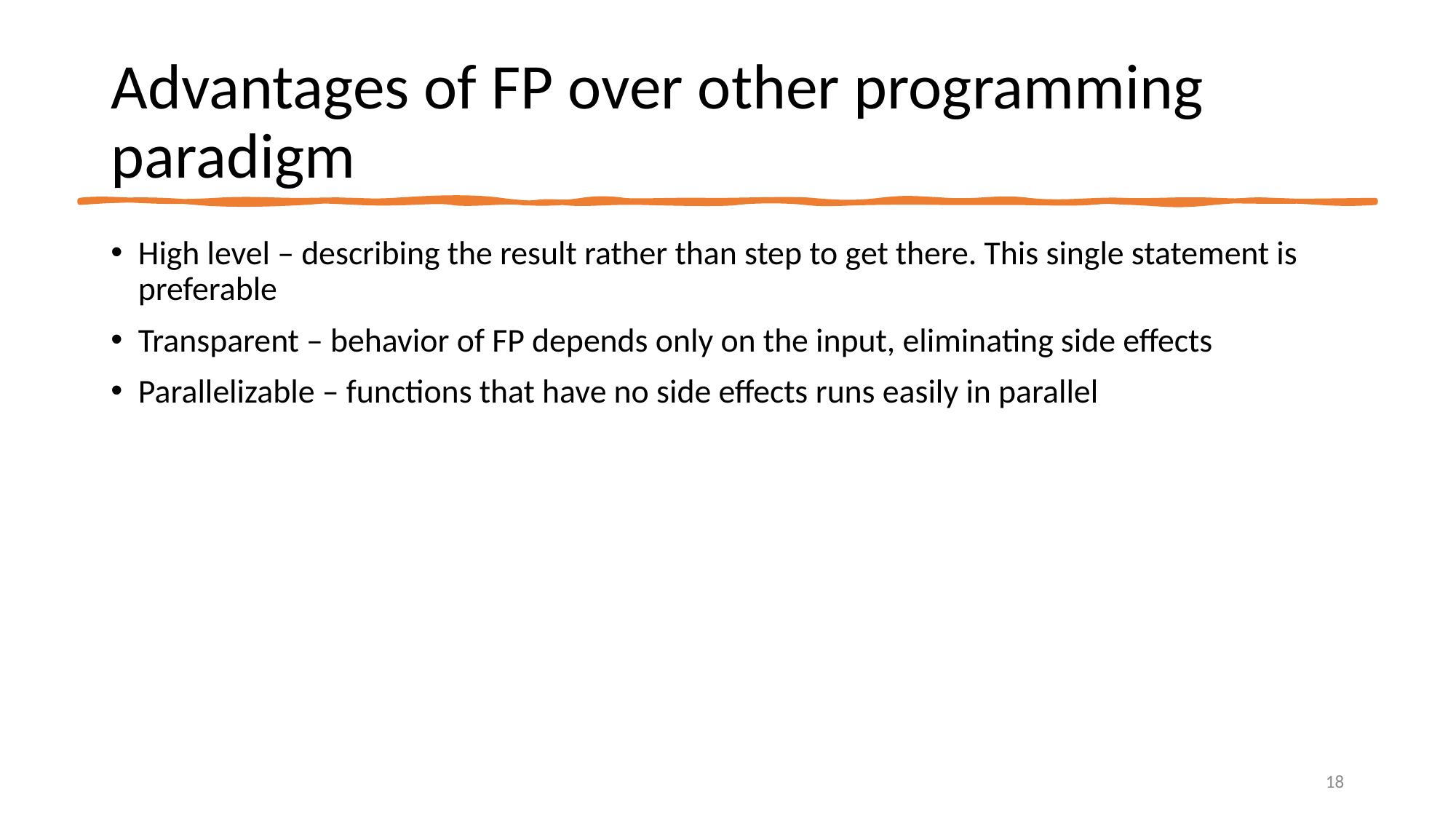

# Advantages of FP over other programming paradigm

High level – describing the result rather than step to get there. This single statement is preferable
Transparent – behavior of FP depends only on the input, eliminating side effects
Parallelizable – functions that have no side effects runs easily in parallel
18